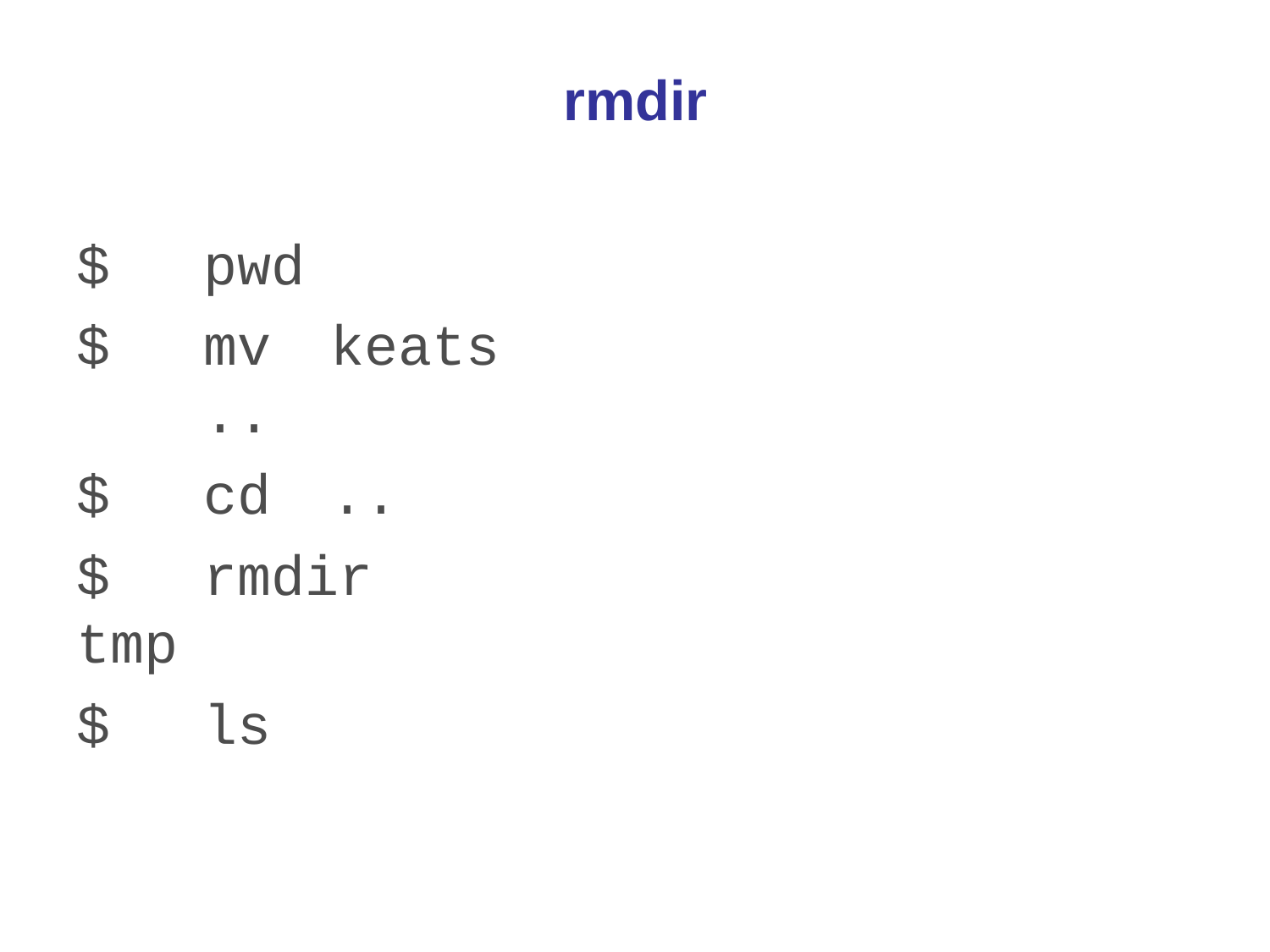

# rmdir
$	pwd
$	mv	keats	..
$	cd	..
$	rmdir	tmp
$	ls